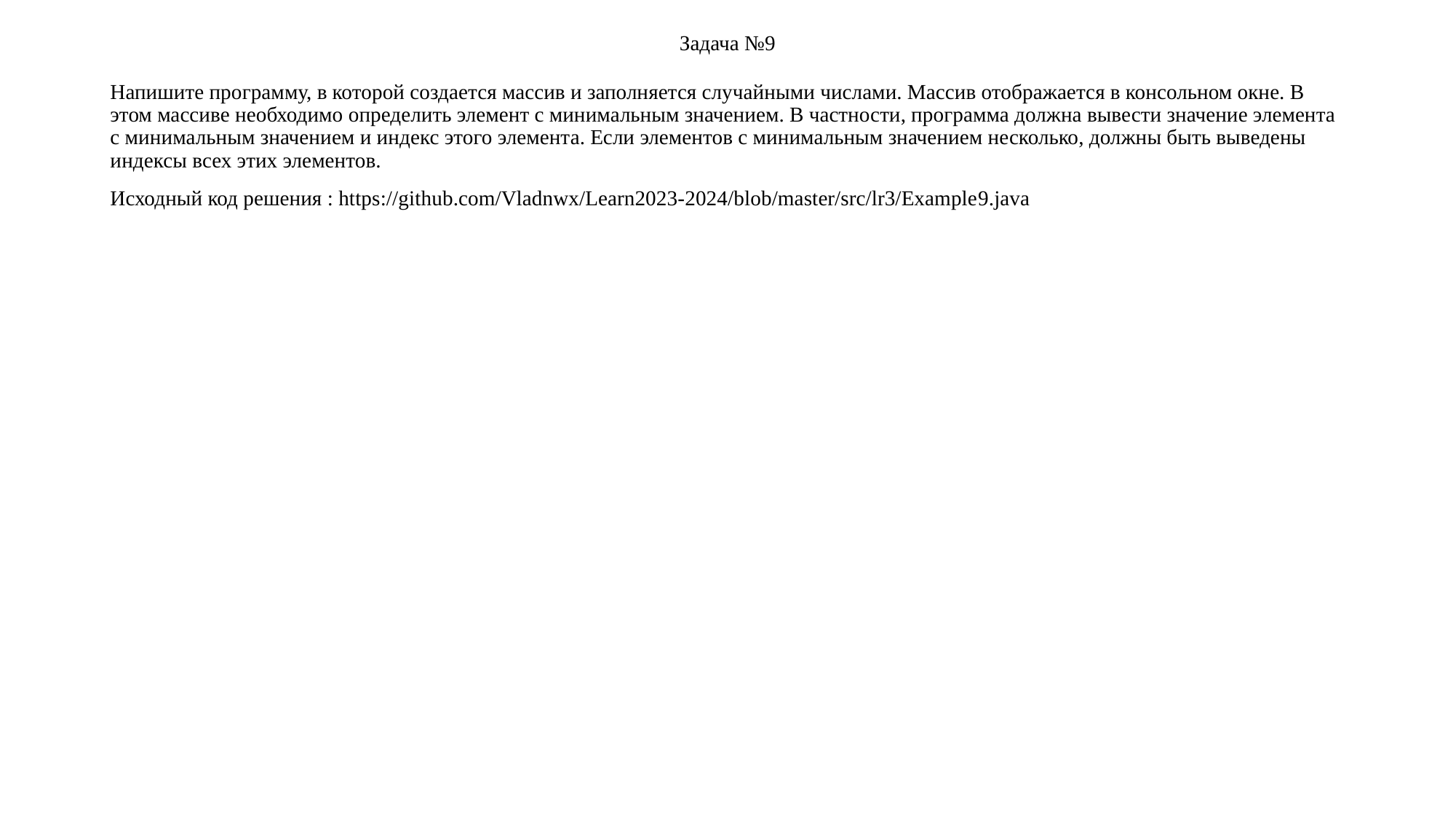

# Задача №9
Напишите программу, в которой создается массив и заполняется случайными числами. Массив отображается в консольном окне. В этом массиве необходимо определить элемент с минимальным значением. В частности, программа должна вывести значение элемента с минимальным значением и индекс этого элемента. Если элементов с минимальным значением несколько, должны быть выведены индексы всех этих элементов.
Исходный код решения : https://github.com/Vladnwx/Learn2023-2024/blob/master/src/lr3/Example9.java